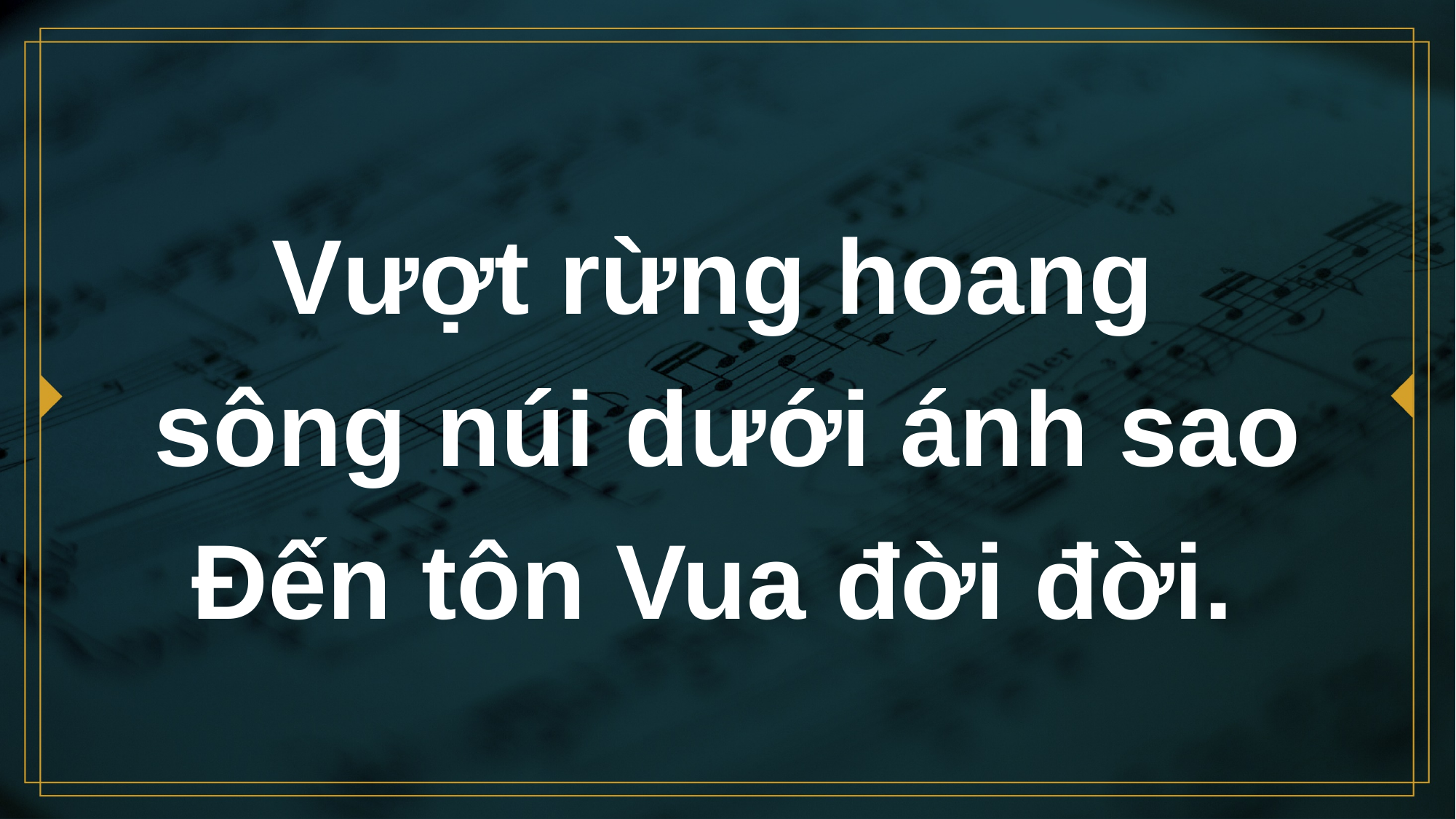

# Vượt rừng hoang sông núi dưới ánh sao Ðến tôn Vua đời đời.